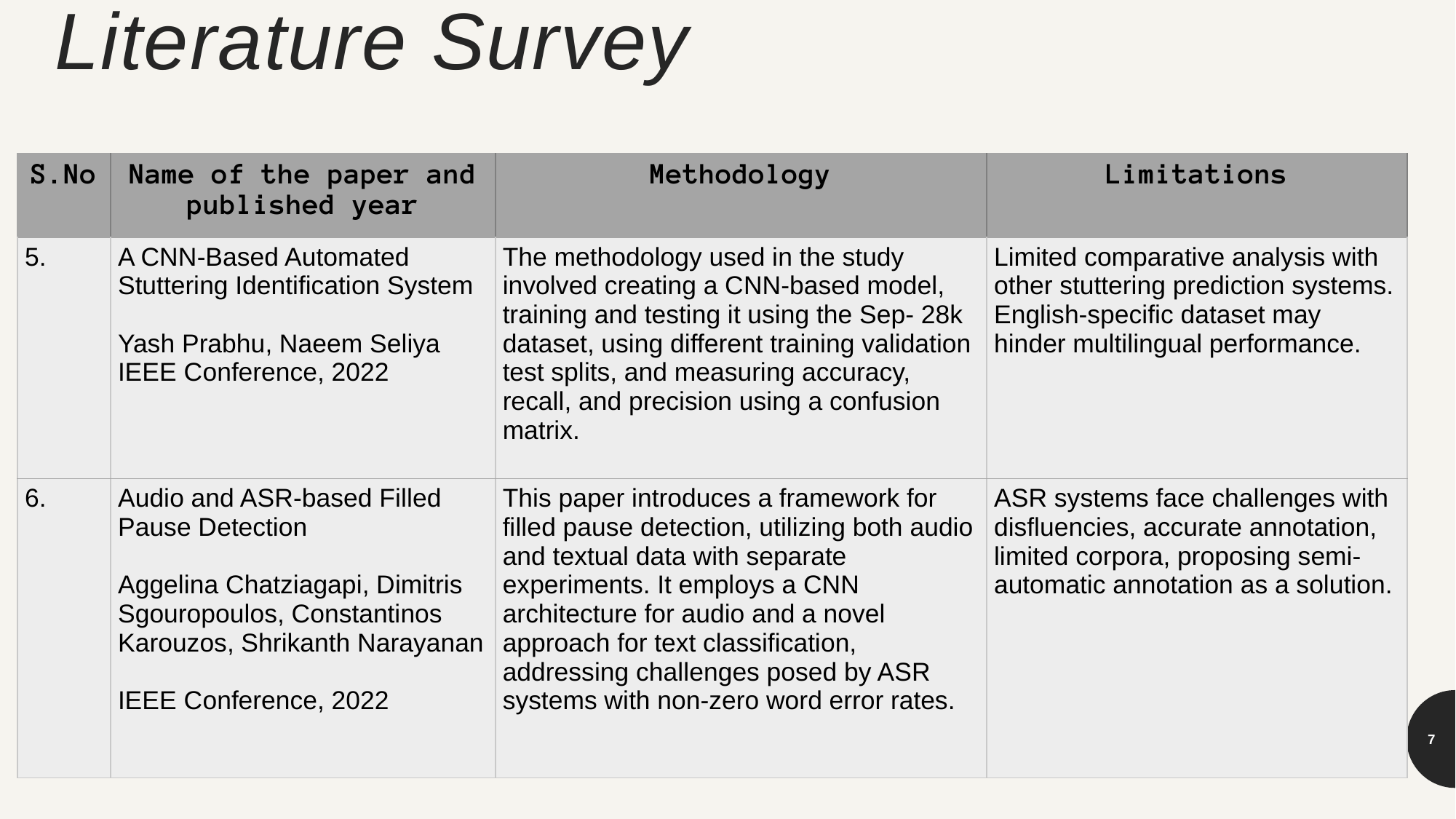

# Literature Survey
| S.No | Name of the paper and published year | Methodology | Limitations |
| --- | --- | --- | --- |
| 5. | A CNN-Based Automated Stuttering Identification System Yash Prabhu, Naeem Seliya IEEE Conference, 2022 | The methodology used in the study involved creating a CNN-based model, training and testing it using the Sep- 28k dataset, using different training validation test splits, and measuring accuracy, recall, and precision using a confusion matrix. | Limited comparative analysis with other stuttering prediction systems. English-specific dataset may hinder multilingual performance. |
| 6. | Audio and ASR-based Filled Pause Detection Aggelina Chatziagapi, Dimitris Sgouropoulos, Constantinos Karouzos, Shrikanth Narayanan IEEE Conference, 2022 | This paper introduces a framework for filled pause detection, utilizing both audio and textual data with separate experiments. It employs a CNN architecture for audio and a novel approach for text classification, addressing challenges posed by ASR systems with non-zero word error rates. | ASR systems face challenges with disfluencies, accurate annotation, limited corpora, proposing semi-automatic annotation as a solution. |
7